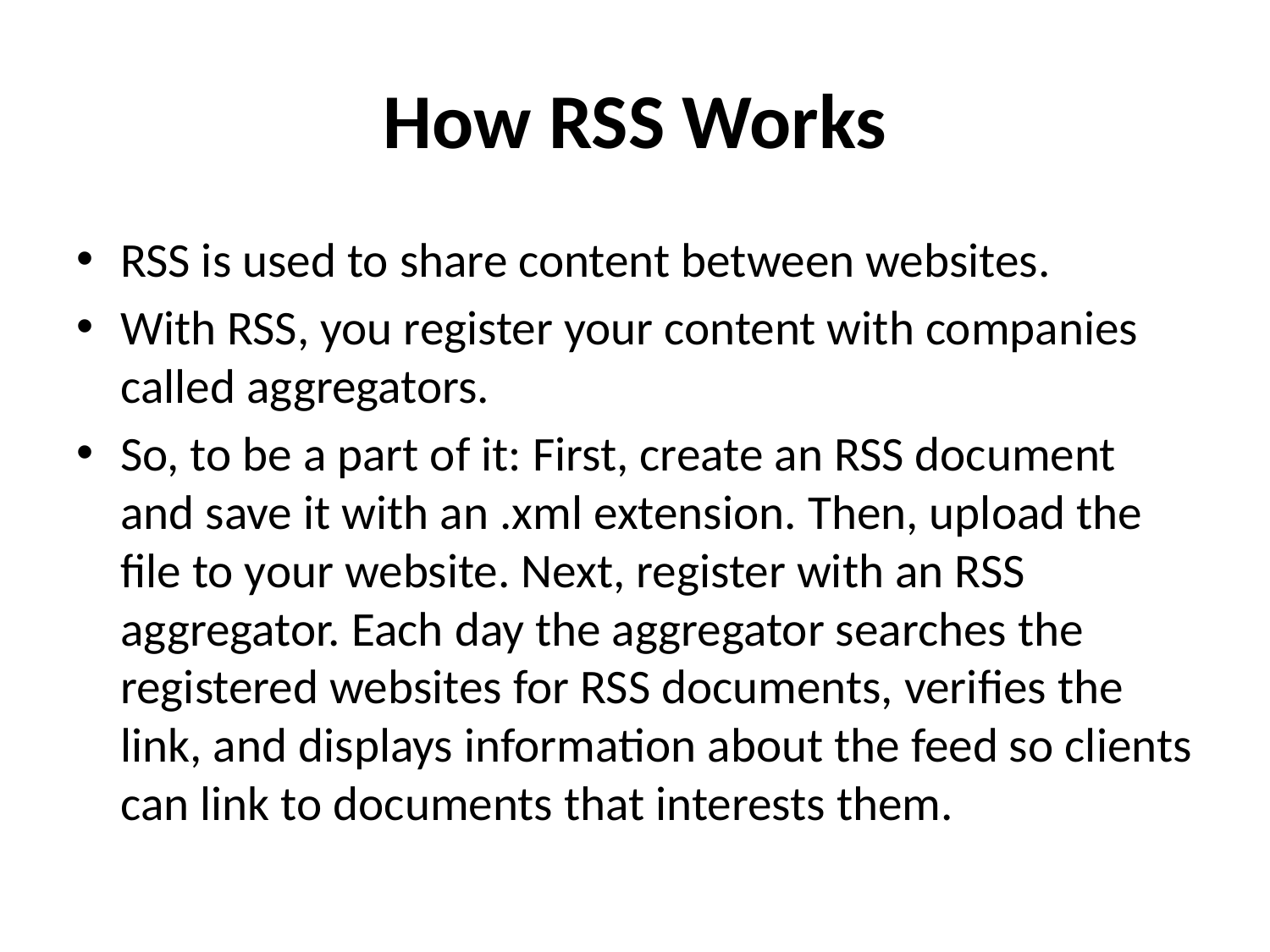

# How RSS Works
RSS is used to share content between websites.
With RSS, you register your content with companies called aggregators.
So, to be a part of it: First, create an RSS document and save it with an .xml extension. Then, upload the file to your website. Next, register with an RSS aggregator. Each day the aggregator searches the registered websites for RSS documents, verifies the link, and displays information about the feed so clients can link to documents that interests them.